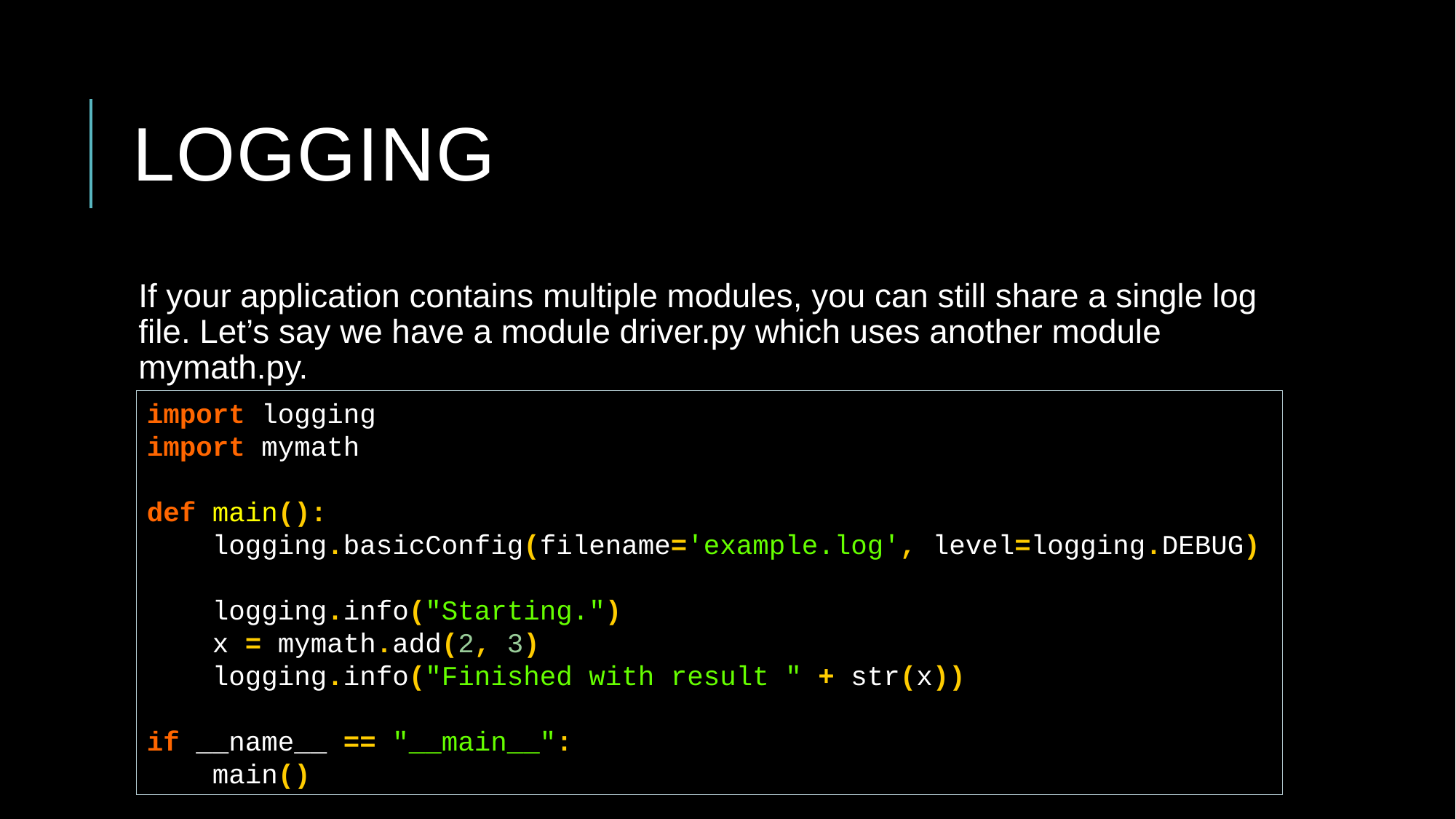

# Logging
If your application contains multiple modules, you can still share a single log file. Let’s say we have a module driver.py which uses another module mymath.py.
import logging
import mymath
def main():
    logging.basicConfig(filename='example.log', level=logging.DEBUG)
    logging.info("Starting.")
    x = mymath.add(2, 3)
    logging.info("Finished with result " + str(x))
if __name__ == "__main__":
    main()